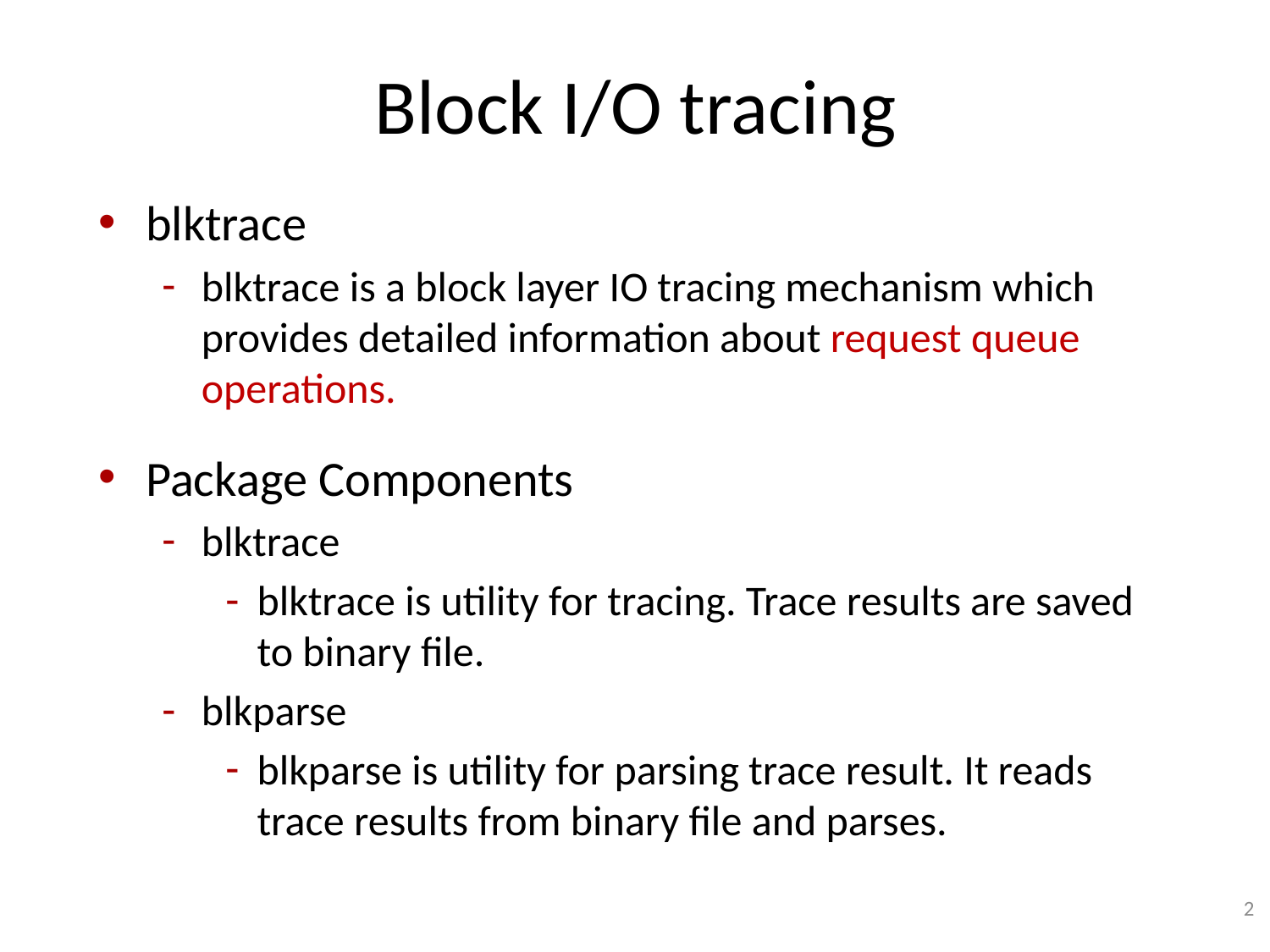

# Block I/O tracing
blktrace
blktrace is a block layer IO tracing mechanism which provides detailed information about request queue operations.
Package Components
blktrace
blktrace is utility for tracing. Trace results are saved to binary file.
blkparse
blkparse is utility for parsing trace result. It reads trace results from binary file and parses.

2